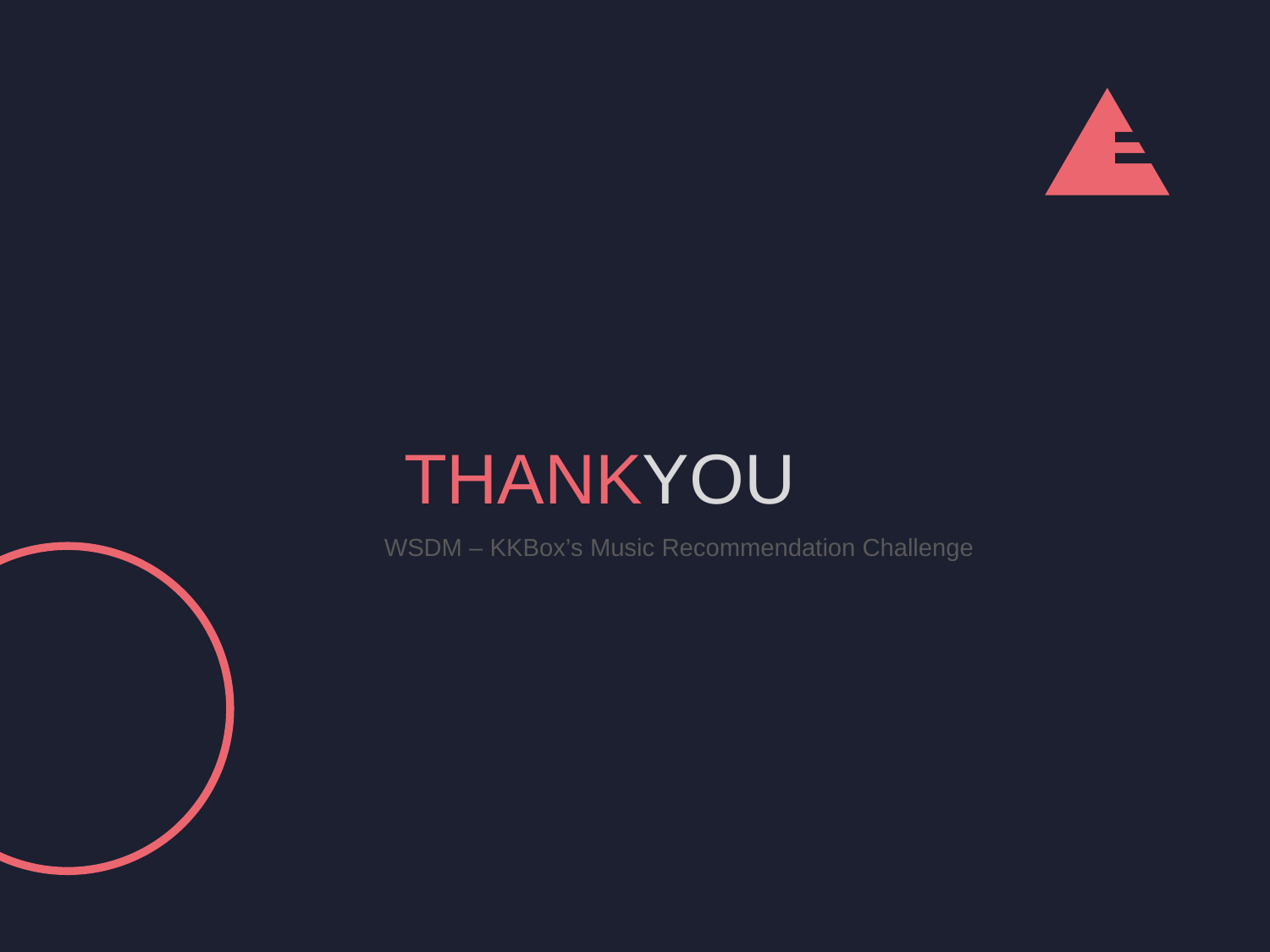

THANKYOU
WSDM – KKBox’s Music Recommendation Challenge